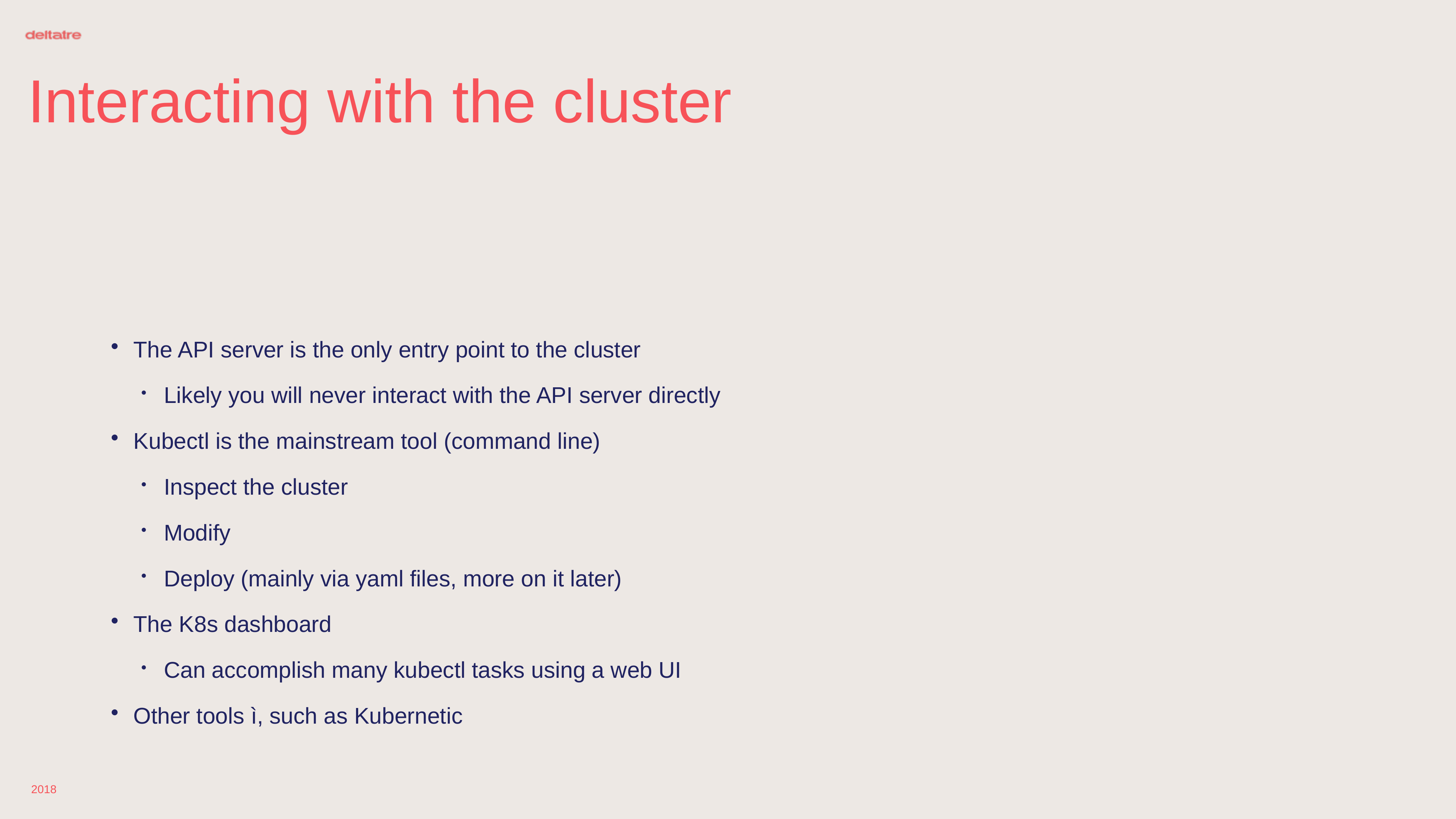

# Interacting with the cluster

The API server is the only entry point to the cluster
Likely you will never interact with the API server directly
Kubectl is the mainstream tool (command line)
Inspect the cluster
Modify
Deploy (mainly via yaml files, more on it later)
The K8s dashboard
Can accomplish many kubectl tasks using a web UI
Other tools ì, such as Kubernetic